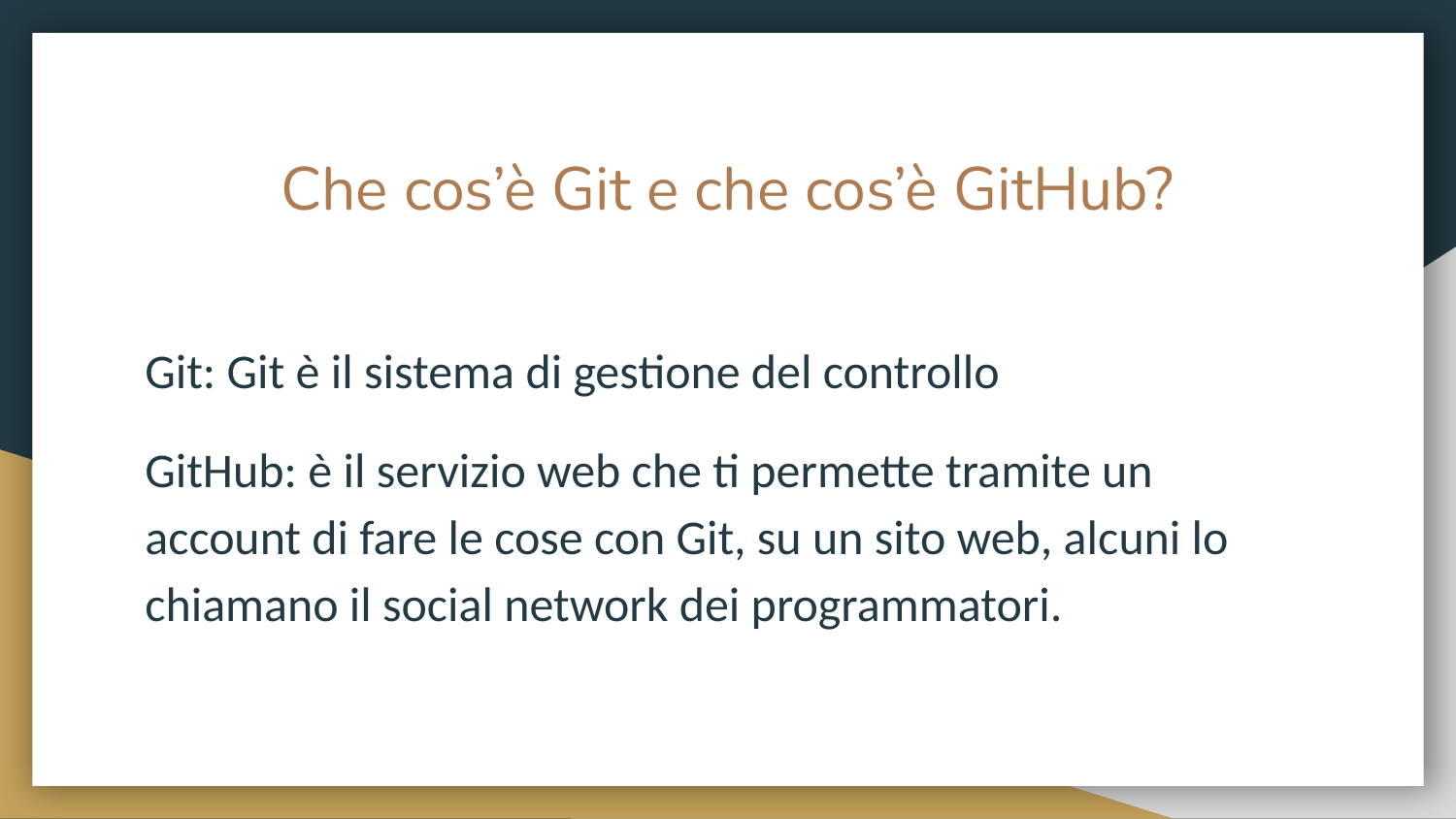

# Che cos’è Git e che cos’è GitHub?
Git: Git è il sistema di gestione del controllo
GitHub: è il servizio web che ti permette tramite un account di fare le cose con Git, su un sito web, alcuni lo chiamano il social network dei programmatori.